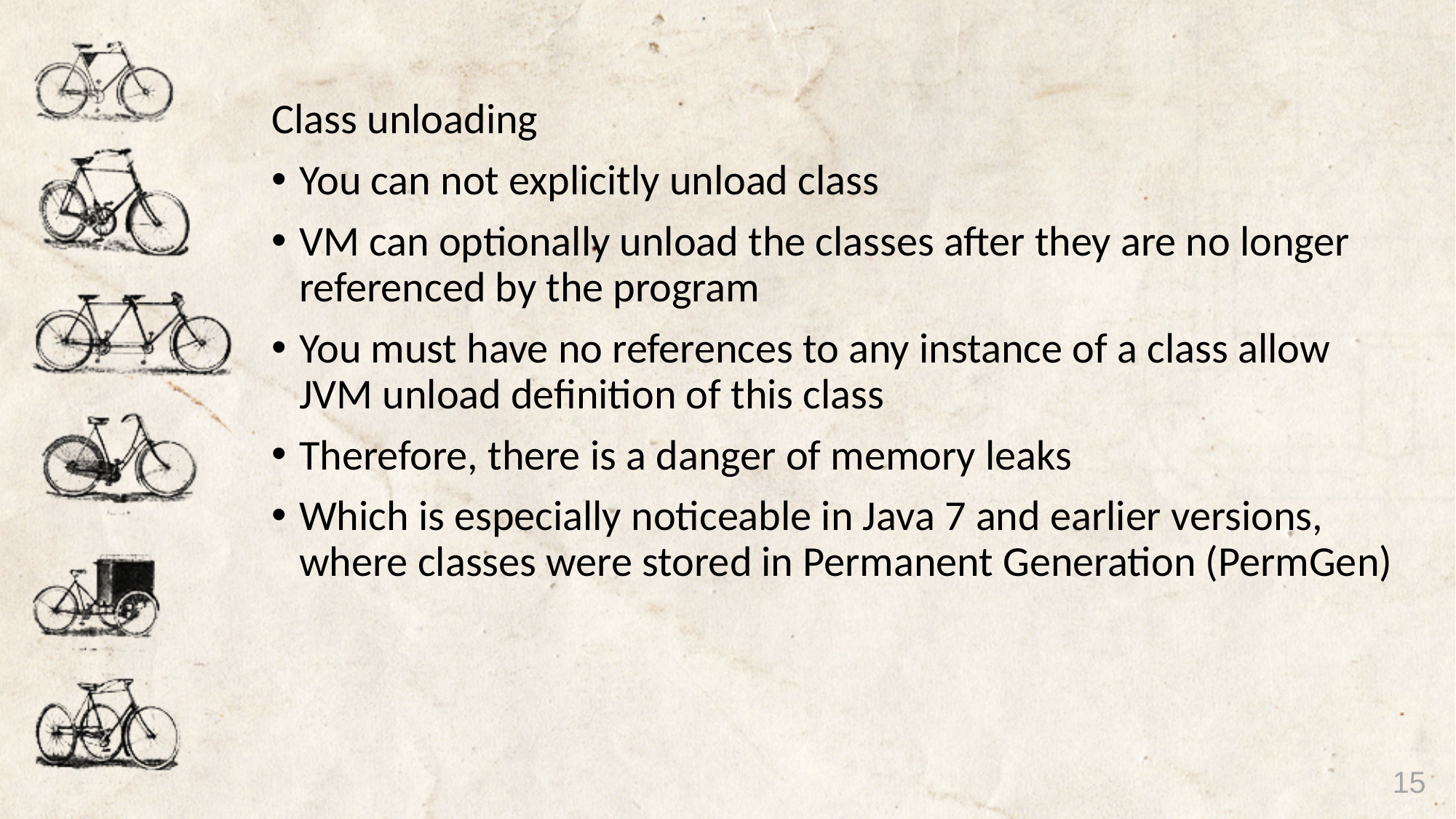

#
Class unloading
You can not explicitly unload class
VM can optionally unload the classes after they are no longer referenced by the program
You must have no references to any instance of a class allow JVM unload definition of this class
Therefore, there is a danger of memory leaks
Which is especially noticeable in Java 7 and earlier versions, where classes were stored in Permanent Generation (PermGen)
15